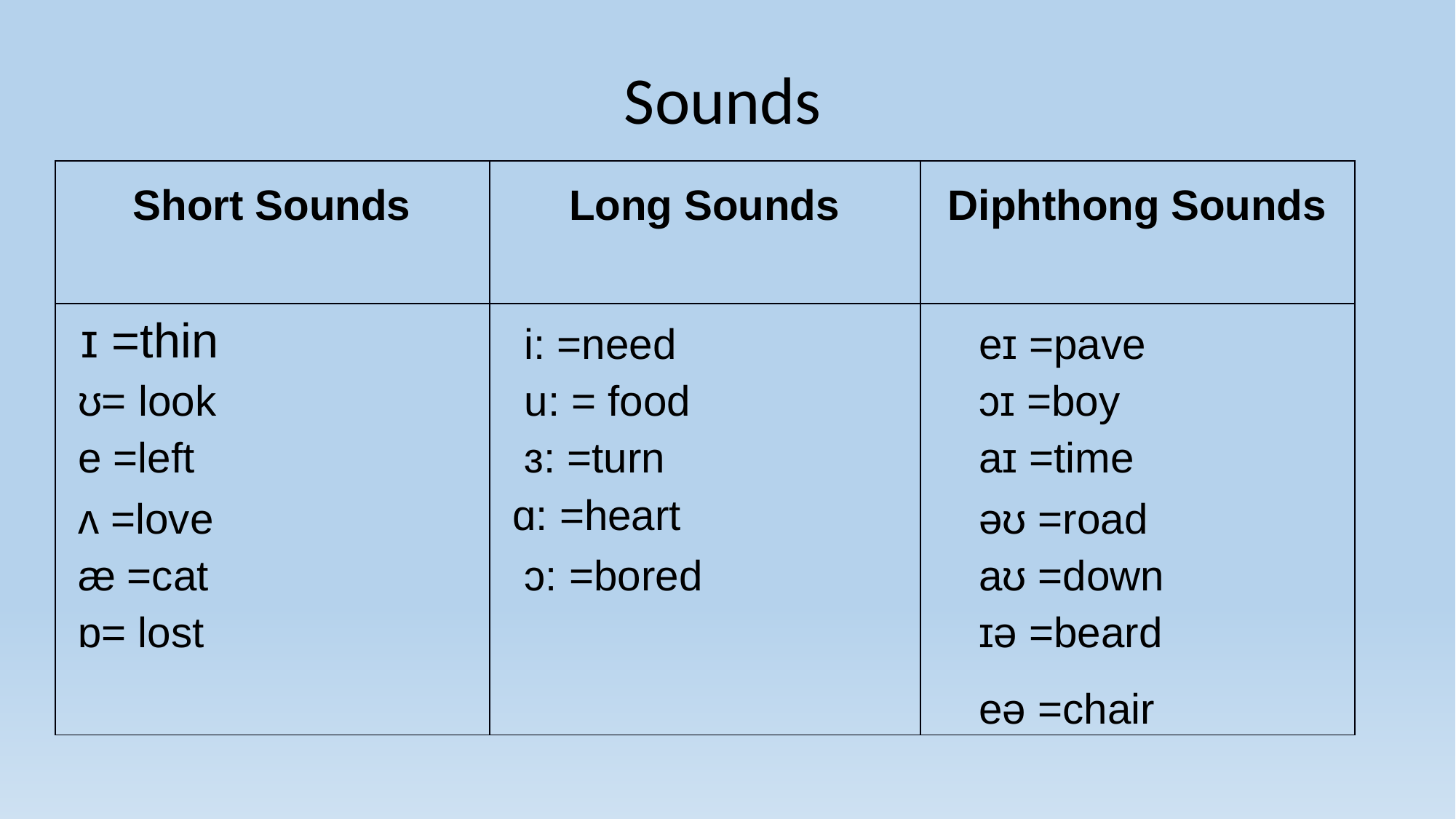

# Sounds
| Short Sounds | Long Sounds | Diphthong Sounds |
| --- | --- | --- |
|  |  |  |
| ɪ =thin | i: =need | eɪ =pave |
| ʊ= look | u: = food | ɔɪ =boy |
| e =left | ɜ: =turn | aɪ =time |
| ʌ =love | ɑ: =heart | əʊ =road |
| æ =cat | ɔ: =bored | aʊ =down |
| ɒ= lost |  | ɪə =beard |
|  |  | eə =chair |
|  |  |  |